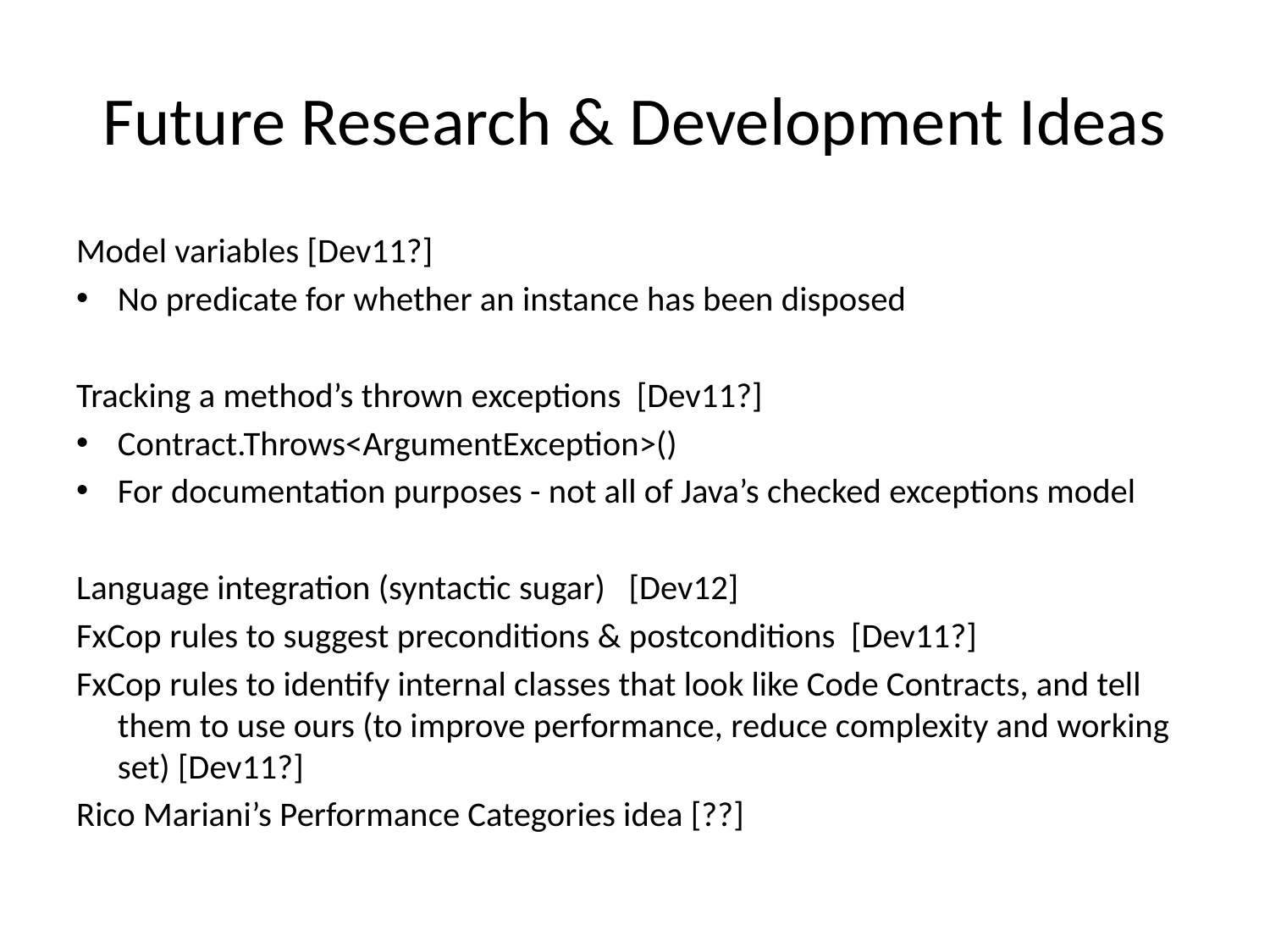

# Future Research & Development Ideas
Model variables [Dev11?]
No predicate for whether an instance has been disposed

Tracking a method’s thrown exceptions  [Dev11?]
Contract.Throws<ArgumentException>()
For documentation purposes - not all of Java’s checked exceptions model

Language integration (syntactic sugar)   [Dev12]
FxCop rules to suggest preconditions & postconditions  [Dev11?]
FxCop rules to identify internal classes that look like Code Contracts, and tell them to use ours (to improve performance, reduce complexity and working set) [Dev11?]
Rico Mariani’s Performance Categories idea [??]